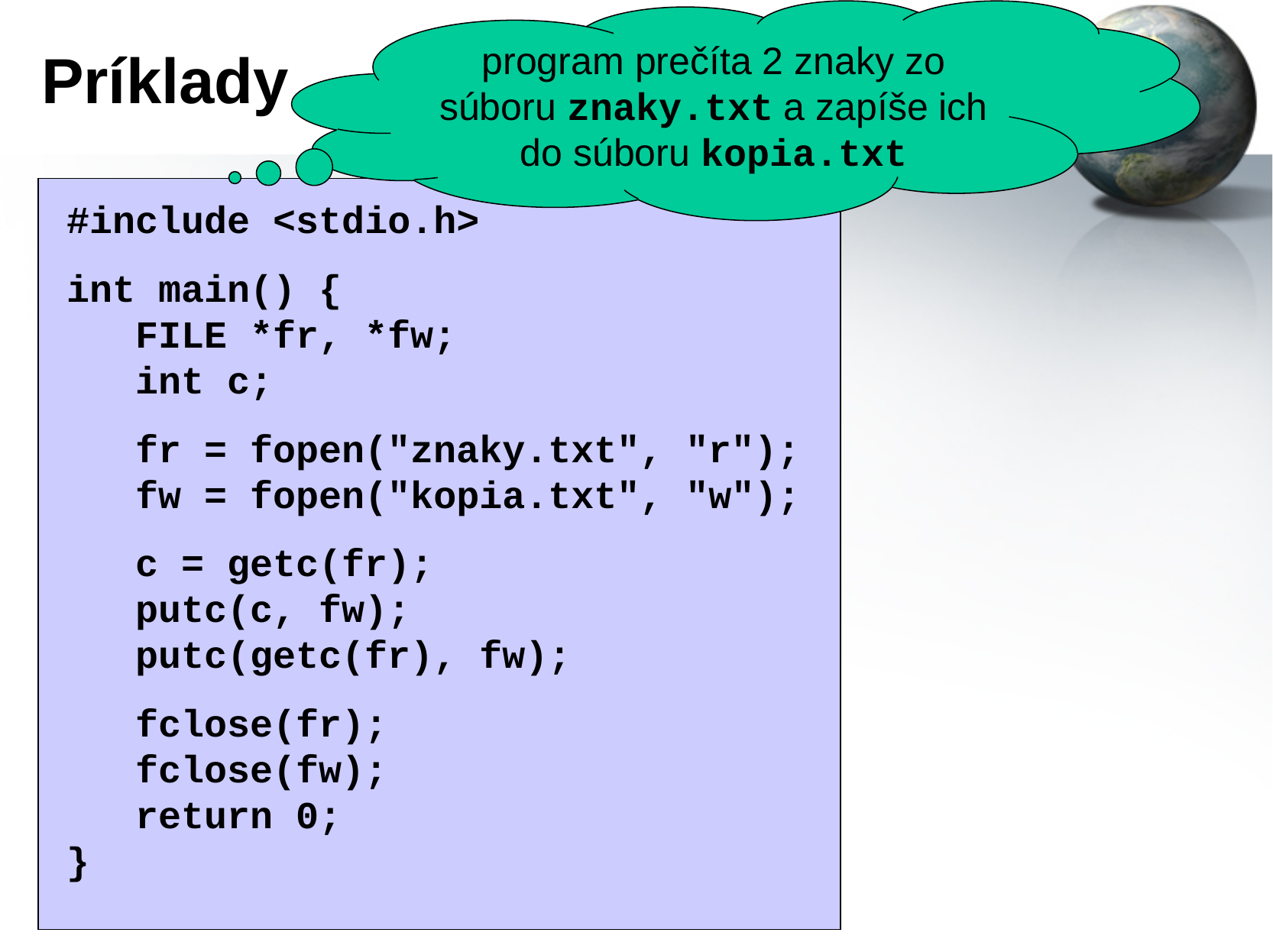

program prečíta 2 znaky zo súboru znaky.txt a zapíše ich do súboru kopia.txt
# Príklady

#include <stdio.h>

int main() {
   FILE *fr, *fw;
   int c;

   fr = fopen("znaky.txt", "r");
   fw = fopen("kopia.txt", "w");

   c = getc(fr);
   putc(c, fw);
   putc(getc(fr), fw);

   fclose(fr);
   fclose(fw);
   return 0;
}